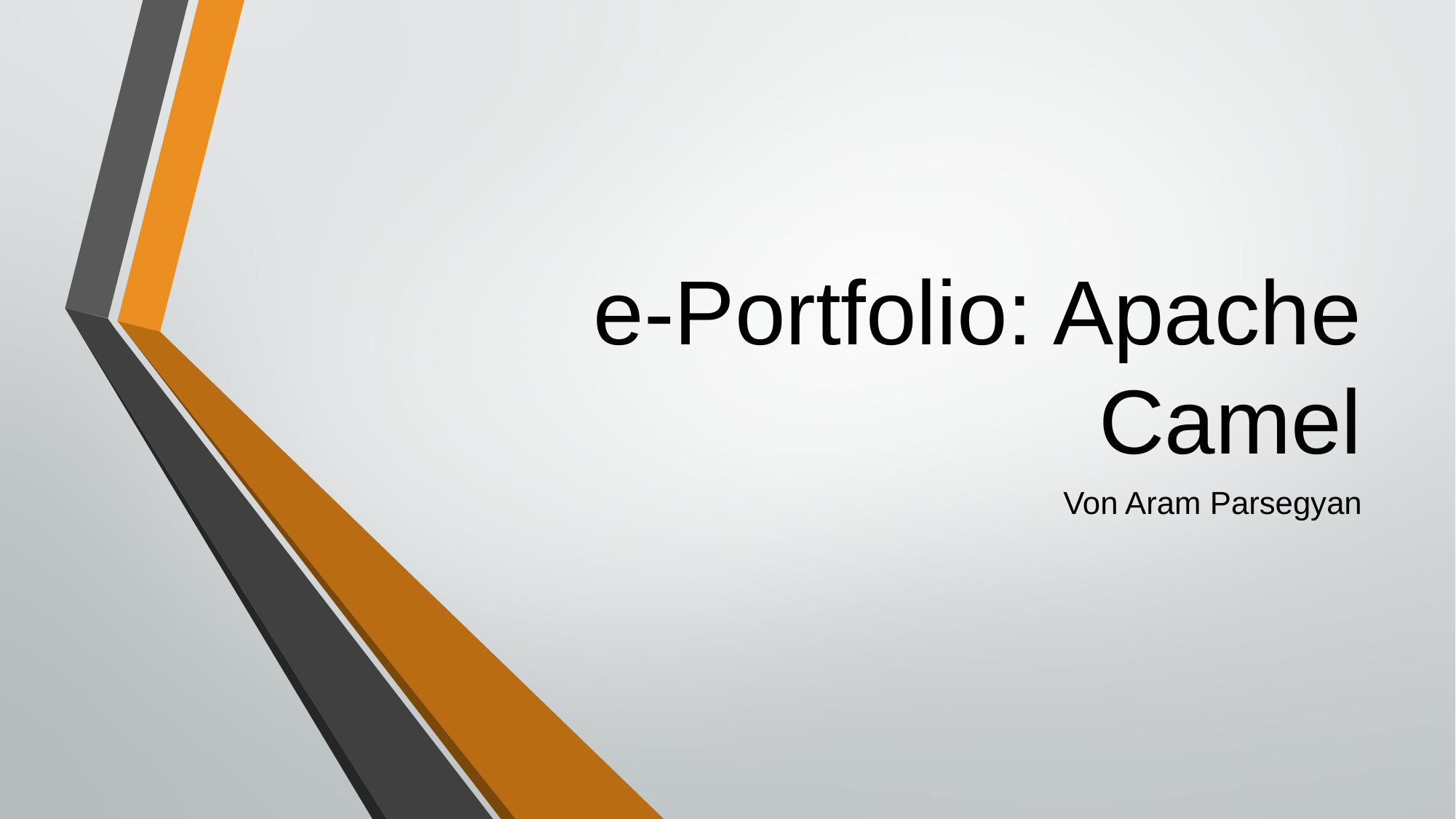

# e-Portfolio: Apache Camel
Von Aram Parsegyan